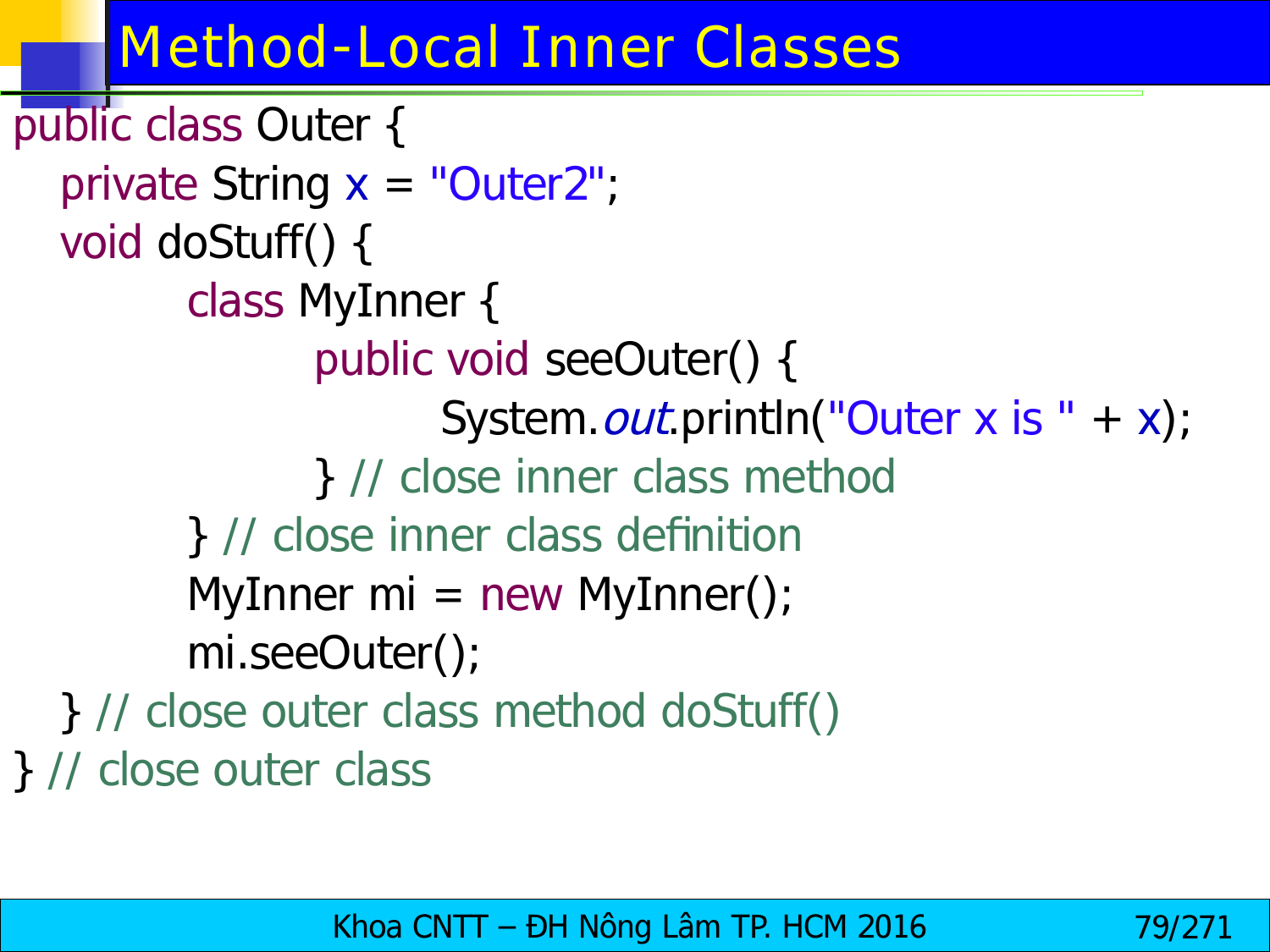

# Method-Local Inner Classes
public class Outer {
	private String x = "Outer2";
	void doStuff() {
		class MyInner {
			public void seeOuter() {
				System.out.println("Outer x is " + x);
			} // close inner class method
		} // close inner class definition
		MyInner mi = new MyInner();
		mi.seeOuter();
	} // close outer class method doStuff()
} // close outer class